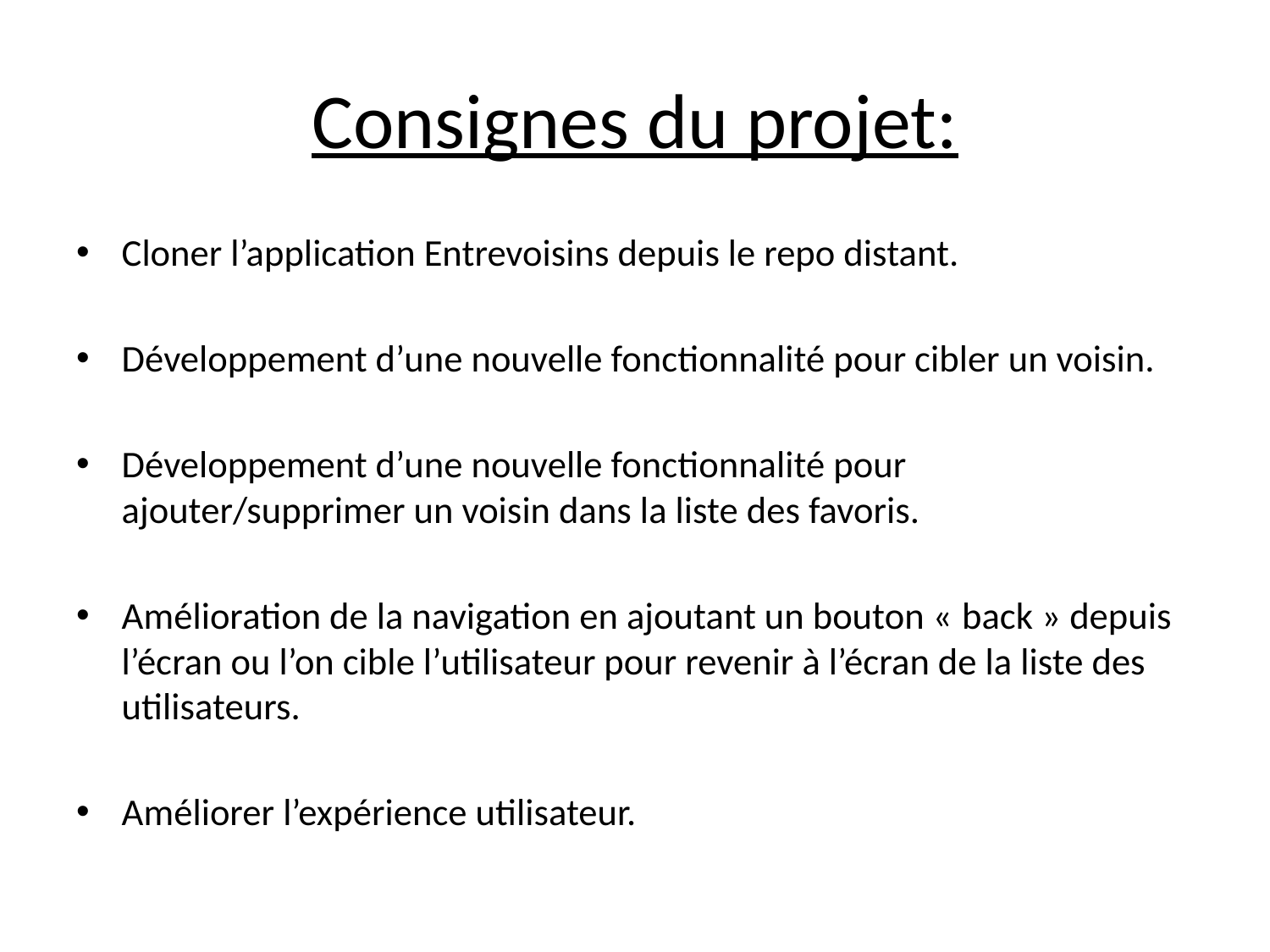

# Consignes du projet:
Cloner l’application Entrevoisins depuis le repo distant.

Développement d’une nouvelle fonctionnalité pour cibler un voisin.

Développement d’une nouvelle fonctionnalité pour ajouter/supprimer un voisin dans la liste des favoris.

Amélioration de la navigation en ajoutant un bouton « back » depuis l’écran ou l’on cible l’utilisateur pour revenir à l’écran de la liste des utilisateurs.

Améliorer l’expérience utilisateur.